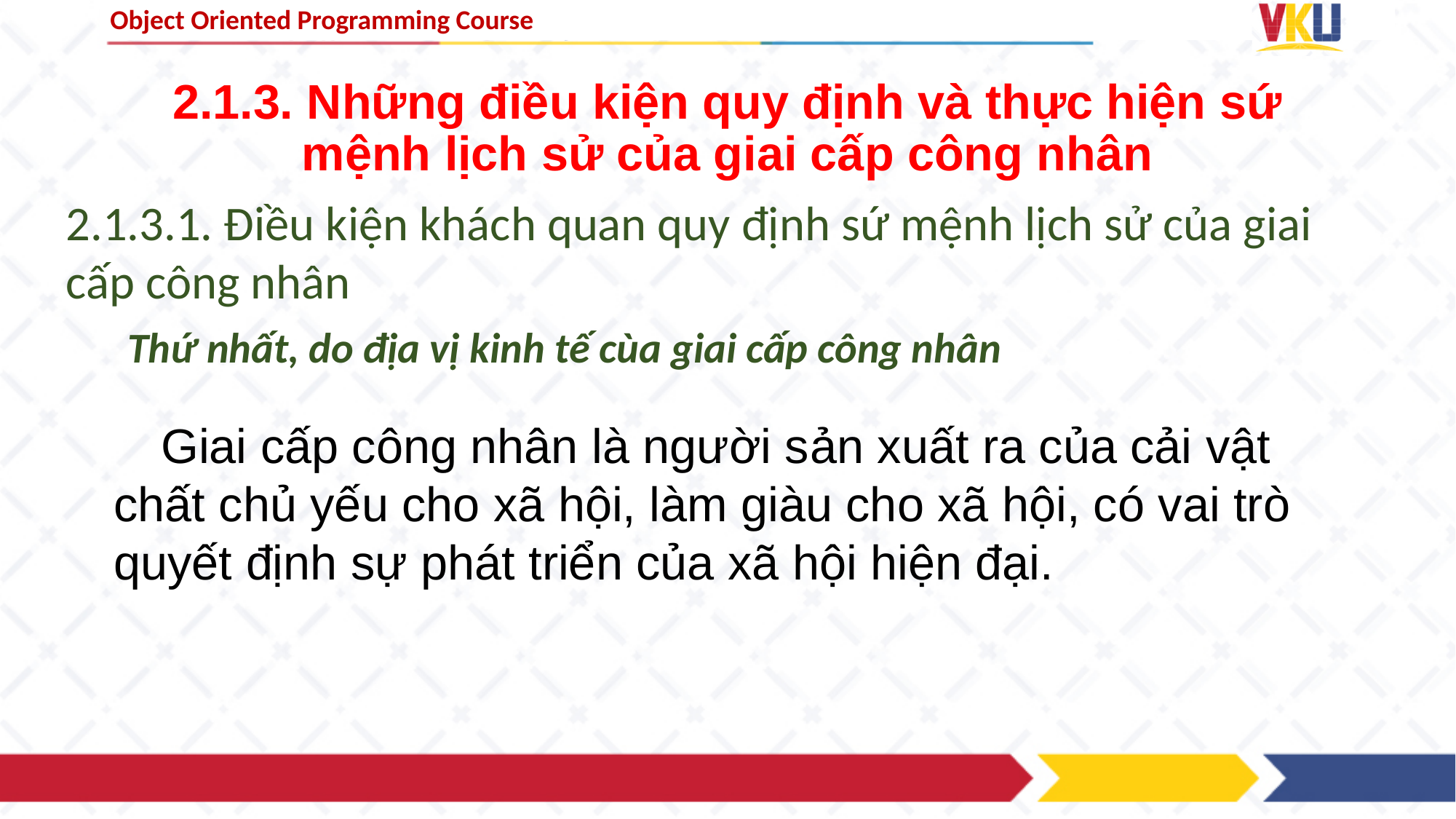

# 2.1.3. Những điều kiện quy định và thực hiện sứ mệnh lịch sử của giai cấp công nhân
2.1.3.1. Điều kiện khách quan quy định sứ mệnh lịch sử của giai cấp công nhân
Thứ nhất, do địa vị kinh tế cùa giai cấp công nhân
Giai cấp công nhân là người sản xuất ra của cải vật chất chủ yếu cho xã hội, làm giàu cho xã hội, có vai trò quyết định sự phát triển của xã hội hiện đại.